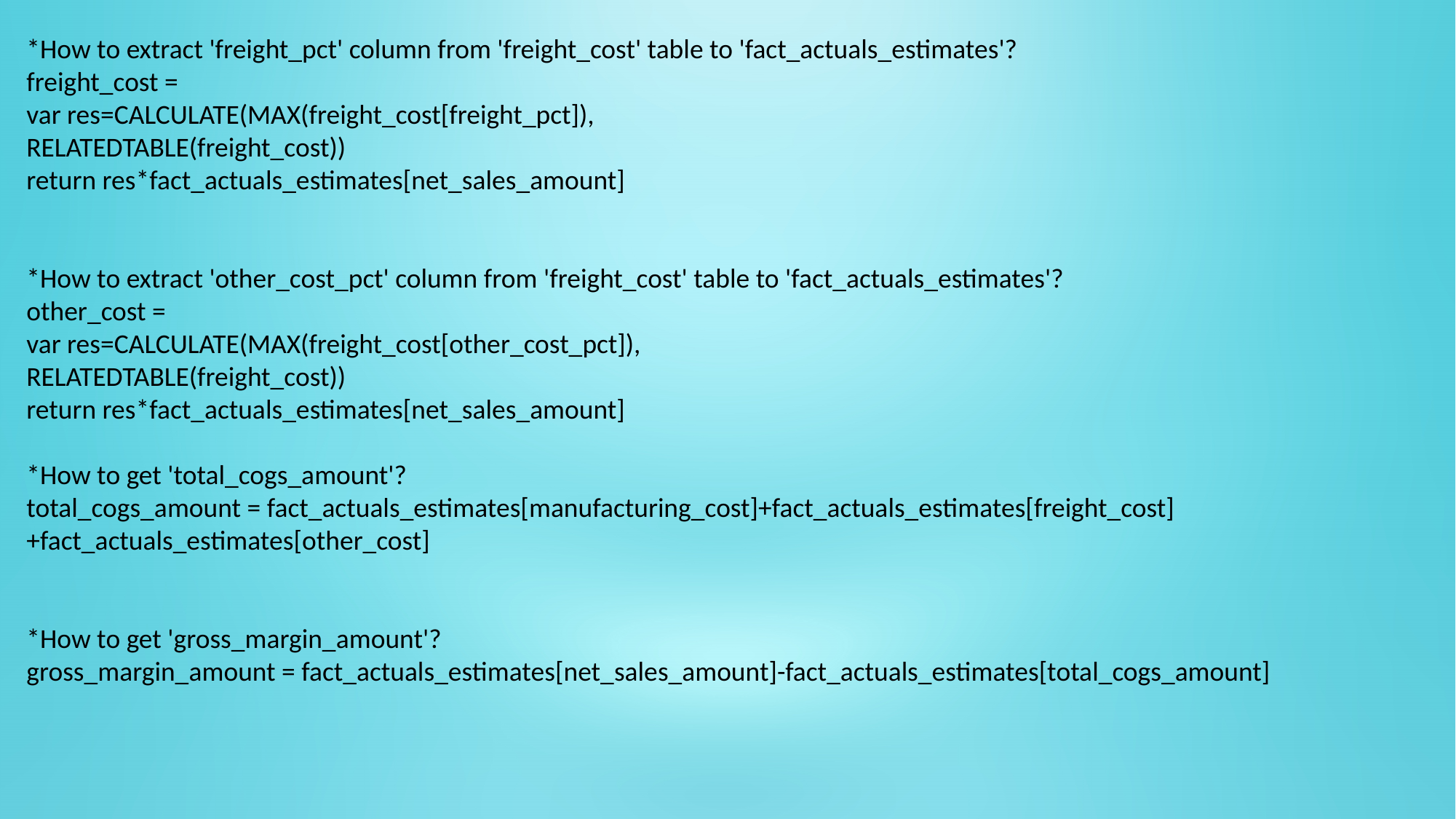

*How to extract 'freight_pct' column from 'freight_cost' table to 'fact_actuals_estimates'?
freight_cost =
var res=CALCULATE(MAX(freight_cost[freight_pct]),
RELATEDTABLE(freight_cost))
return res*fact_actuals_estimates[net_sales_amount]

*How to extract 'other_cost_pct' column from 'freight_cost' table to 'fact_actuals_estimates'?
other_cost =
var res=CALCULATE(MAX(freight_cost[other_cost_pct]),
RELATEDTABLE(freight_cost))
return res*fact_actuals_estimates[net_sales_amount]

*How to get 'total_cogs_amount'?
total_cogs_amount = fact_actuals_estimates[manufacturing_cost]+fact_actuals_estimates[freight_cost]+fact_actuals_estimates[other_cost]

*How to get 'gross_margin_amount'?
gross_margin_amount = fact_actuals_estimates[net_sales_amount]-fact_actuals_estimates[total_cogs_amount]